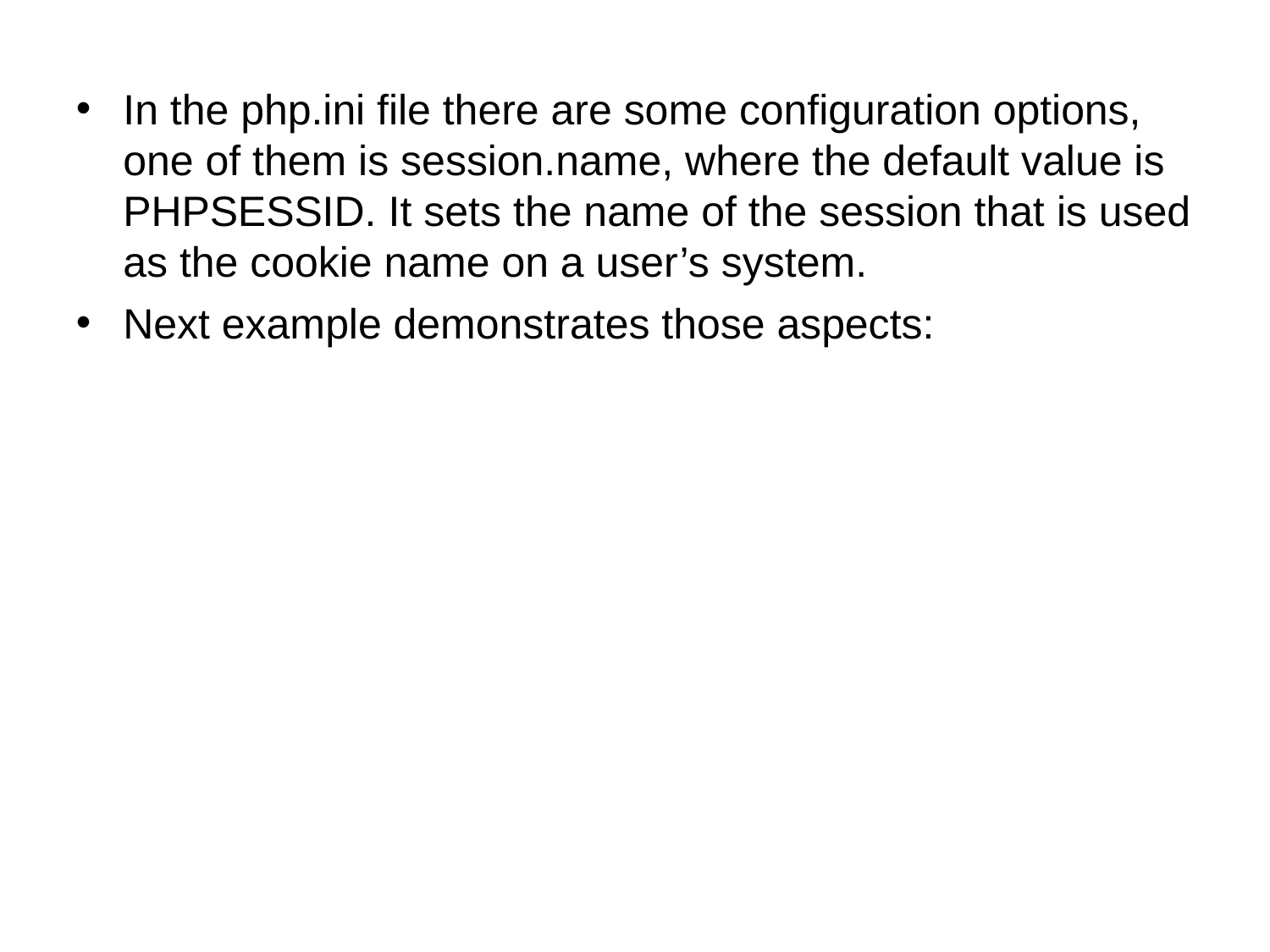

# In the php.ini file there are some configuration options, one of them is session.name, where the default value is PHPSESSID. It sets the name of the session that is used as the cookie name on a user’s system.
Next example demonstrates those aspects:
Using Session Control in PHP
27